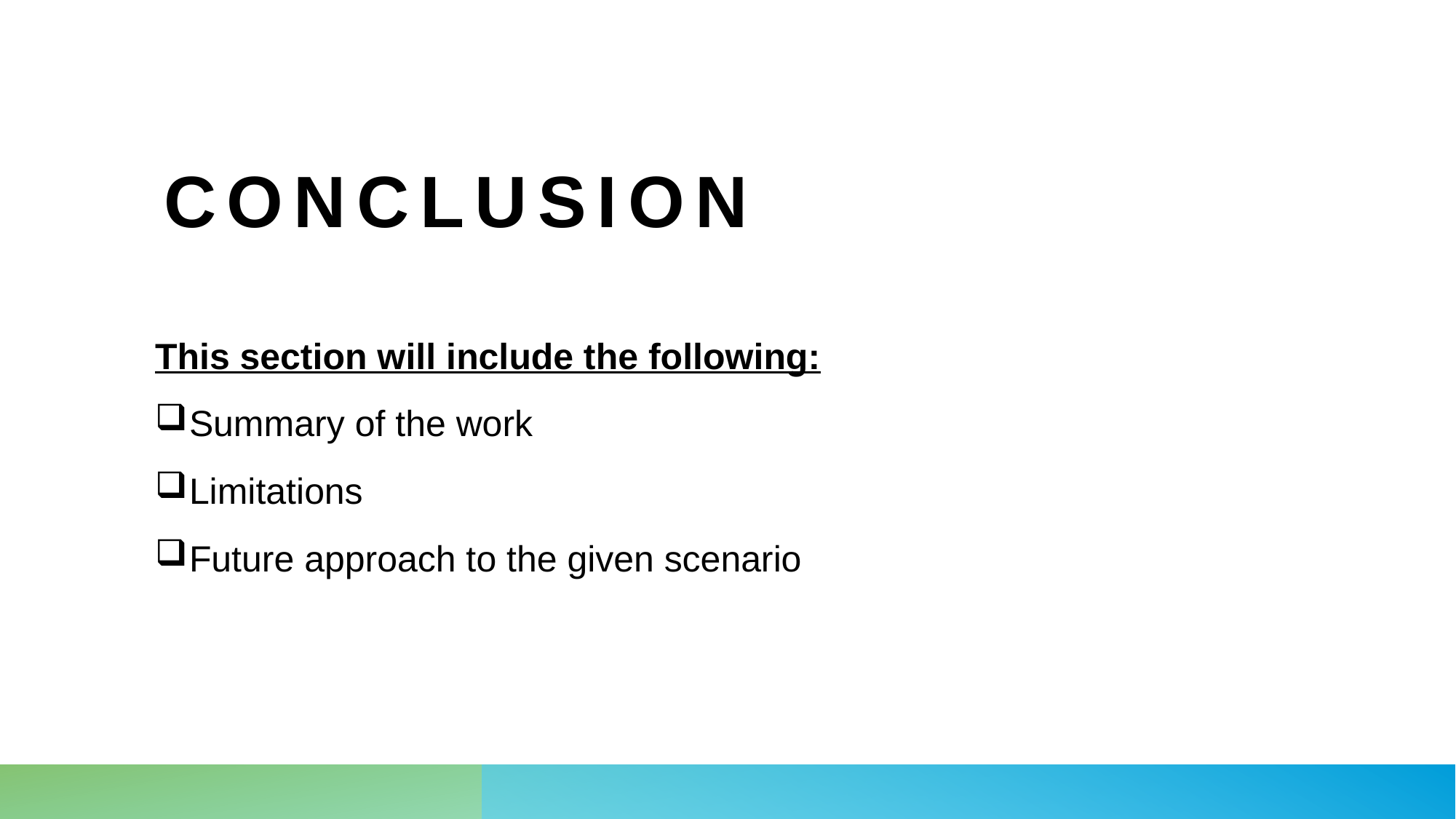

# Conclusion

This section will include the following:
Summary of the work
Limitations
Future approach to the given scenario